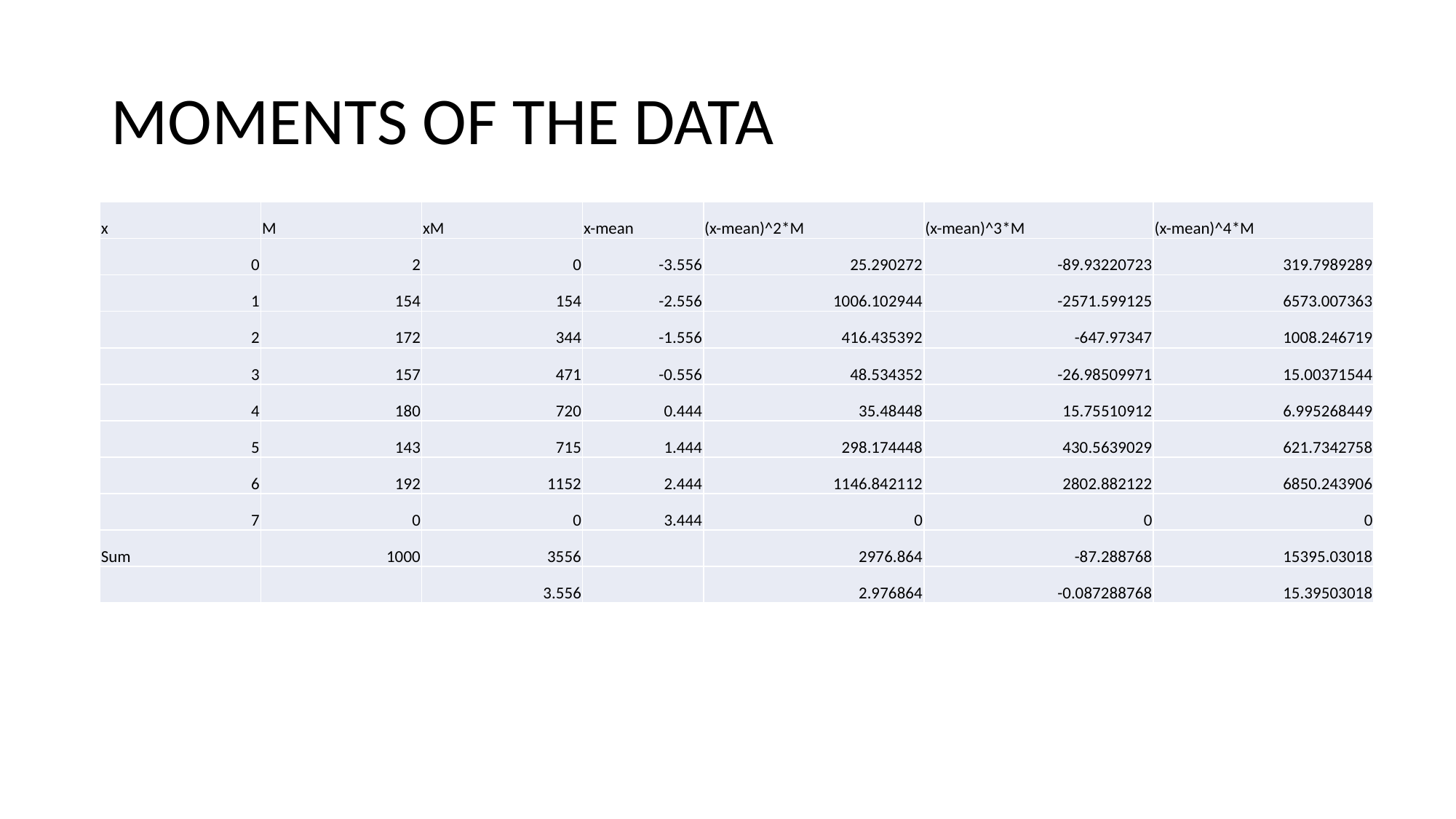

# MOMENTS OF THE DATA
| x | M | xM | x-mean | (x-mean)^2\*M | (x-mean)^3\*M | (x-mean)^4\*M |
| --- | --- | --- | --- | --- | --- | --- |
| 0 | 2 | 0 | -3.556 | 25.290272 | -89.93220723 | 319.7989289 |
| 1 | 154 | 154 | -2.556 | 1006.102944 | -2571.599125 | 6573.007363 |
| 2 | 172 | 344 | -1.556 | 416.435392 | -647.97347 | 1008.246719 |
| 3 | 157 | 471 | -0.556 | 48.534352 | -26.98509971 | 15.00371544 |
| 4 | 180 | 720 | 0.444 | 35.48448 | 15.75510912 | 6.995268449 |
| 5 | 143 | 715 | 1.444 | 298.174448 | 430.5639029 | 621.7342758 |
| 6 | 192 | 1152 | 2.444 | 1146.842112 | 2802.882122 | 6850.243906 |
| 7 | 0 | 0 | 3.444 | 0 | 0 | 0 |
| Sum | 1000 | 3556 |  | 2976.864 | -87.288768 | 15395.03018 |
|  |  | 3.556 |  | 2.976864 | -0.087288768 | 15.39503018 |